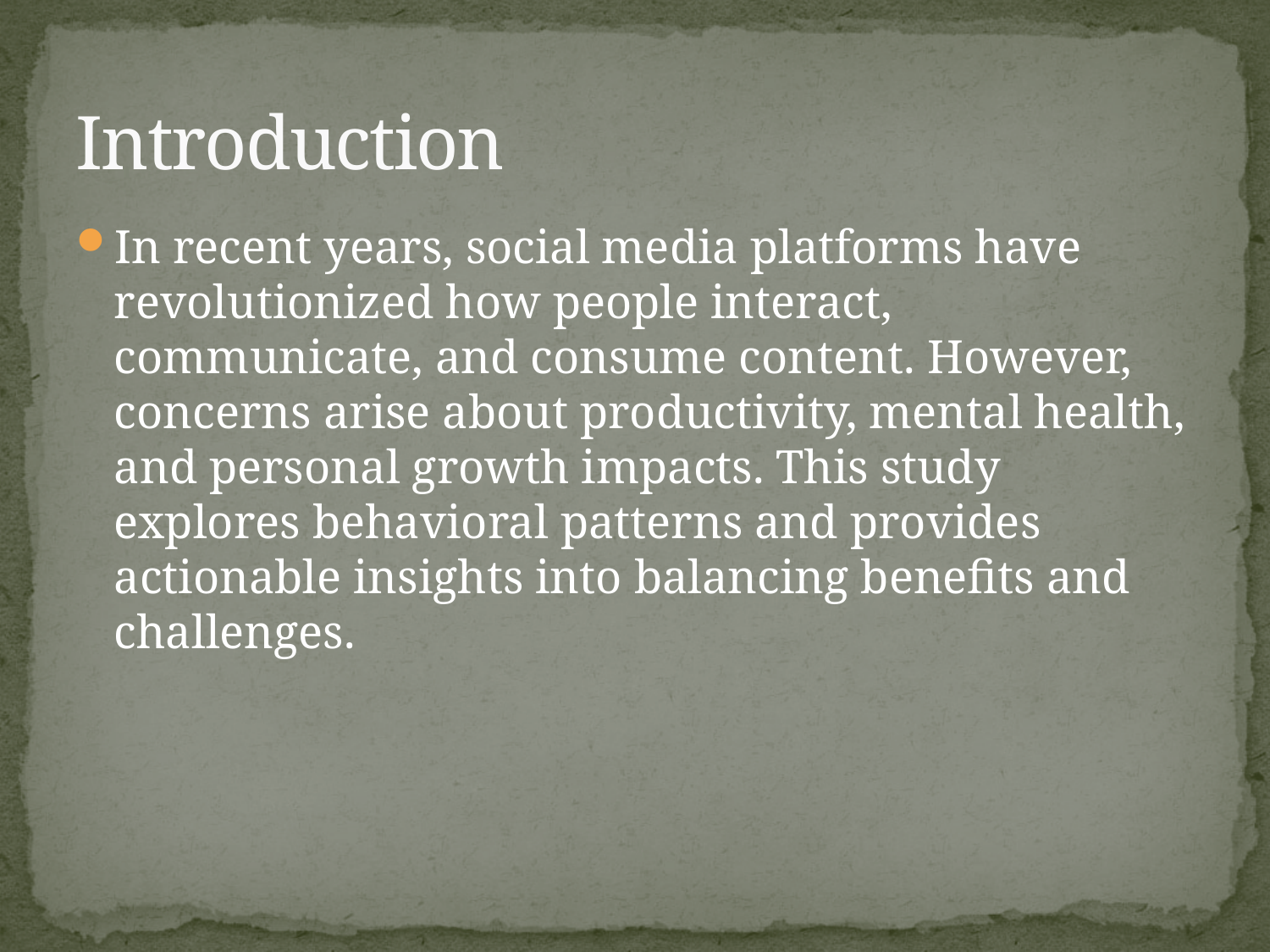

# Introduction
In recent years, social media platforms have revolutionized how people interact, communicate, and consume content. However, concerns arise about productivity, mental health, and personal growth impacts. This study explores behavioral patterns and provides actionable insights into balancing benefits and challenges.